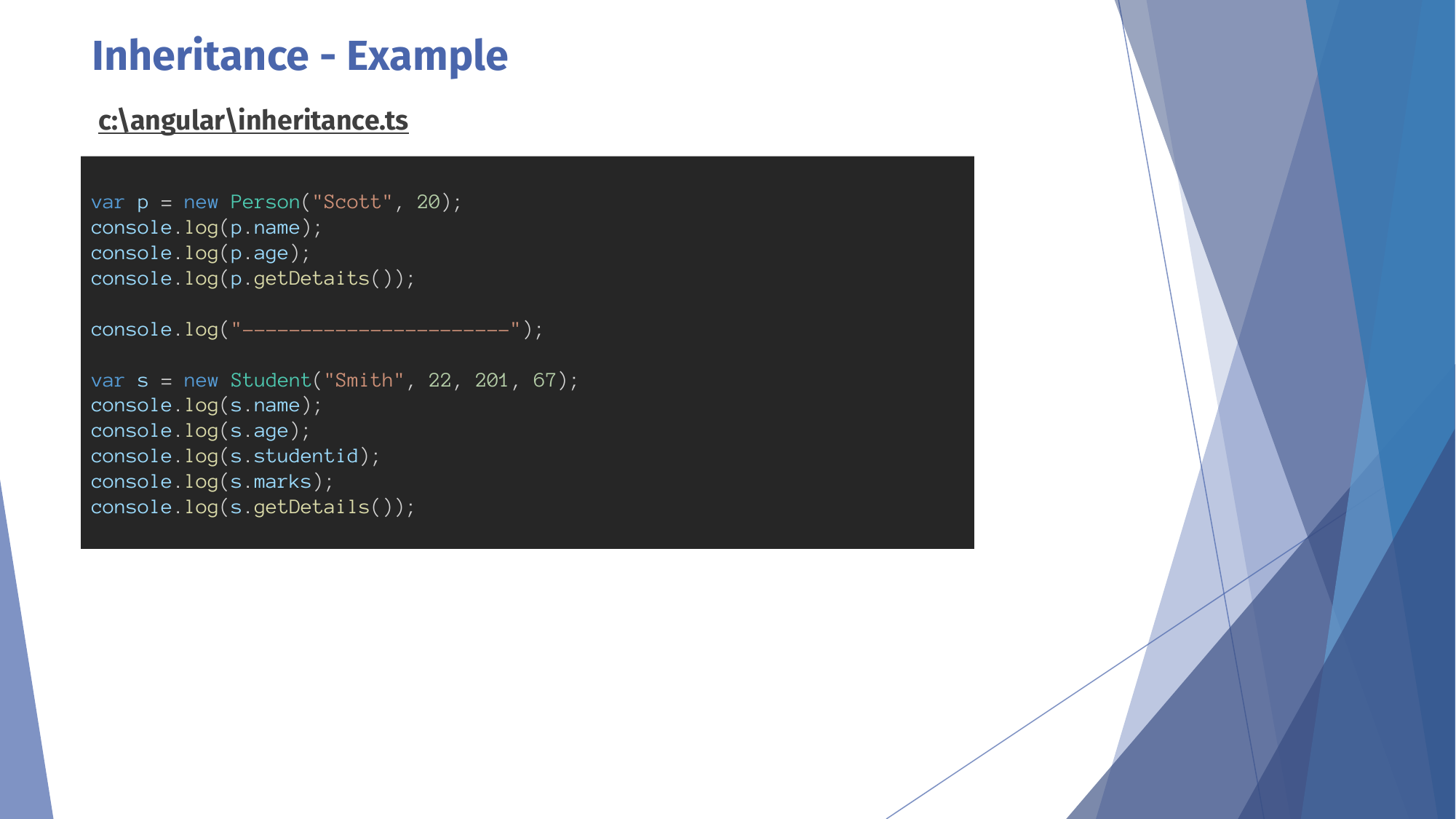

# Inheritance - Example
c:\angular\inheritance.ts
var p = new Person("Scott", 20);
console.log(p.name);
console.log(p.age);
console.log(p.getDetaits());
console.log("-----------------------");
var s = new Student("Smith", 22, 201, 67);
console.log(s.name);
console.log(s.age);
console.log(s.studentid);
console.log(s.marks);
console.log(s.getDetails());